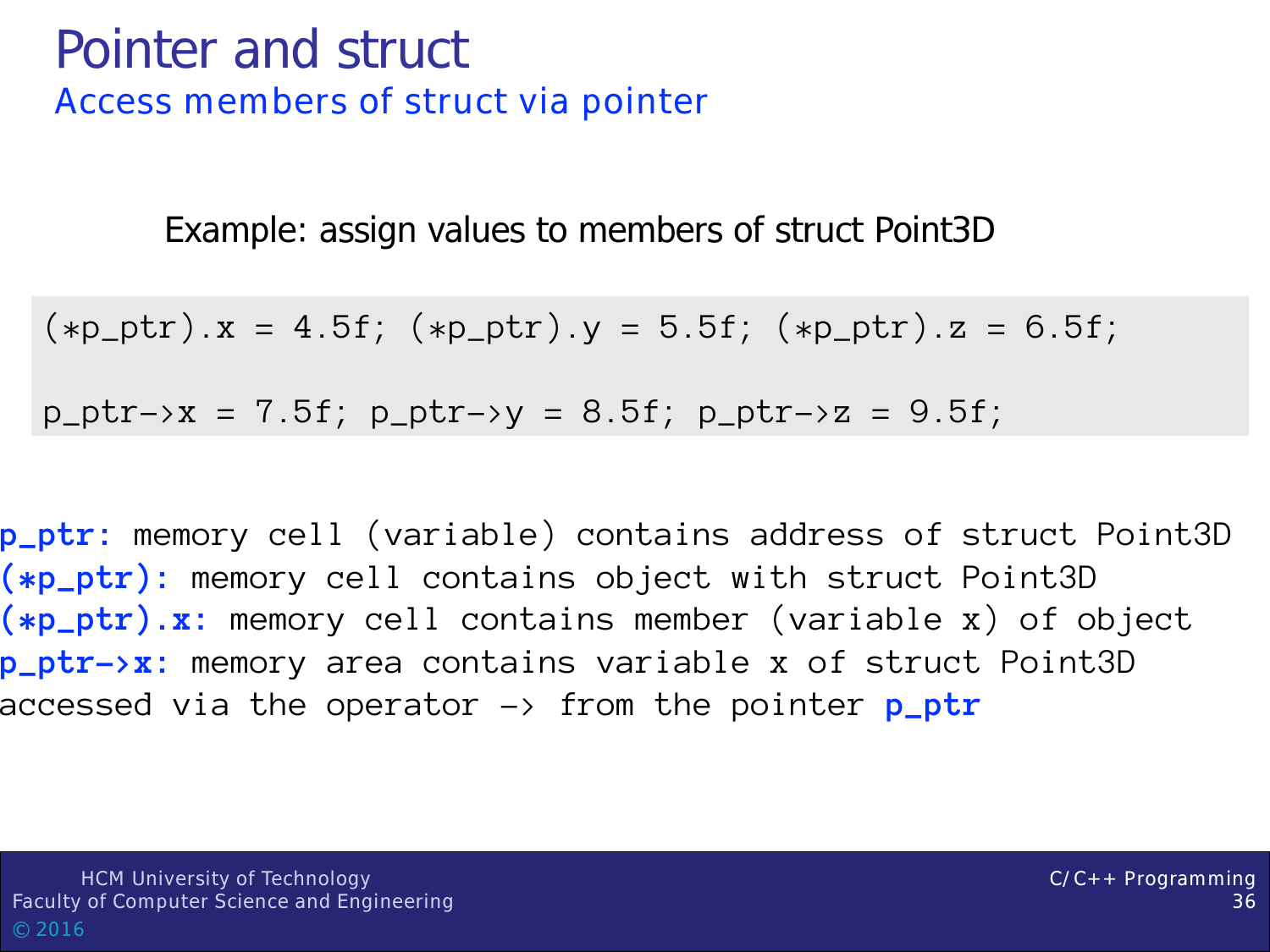

# Pointer and struct Access members of struct via pointer
Example: assign values to members of struct Point3D
(*p_ptr).x = 4.5f; (*p_ptr).y = 5.5f; (*p_ptr).z = 6.5f;

p_ptr->x = 7.5f; p_ptr->y = 8.5f; p_ptr->z = 9.5f;
p_ptr: memory cell (variable) contains address of struct Point3D
(*p_ptr): memory cell contains object with struct Point3D
(*p_ptr).x: memory cell contains member (variable x) of object
p_ptr->x: memory area contains variable x of struct Point3D accessed via the operator -> from the pointer p_ptr